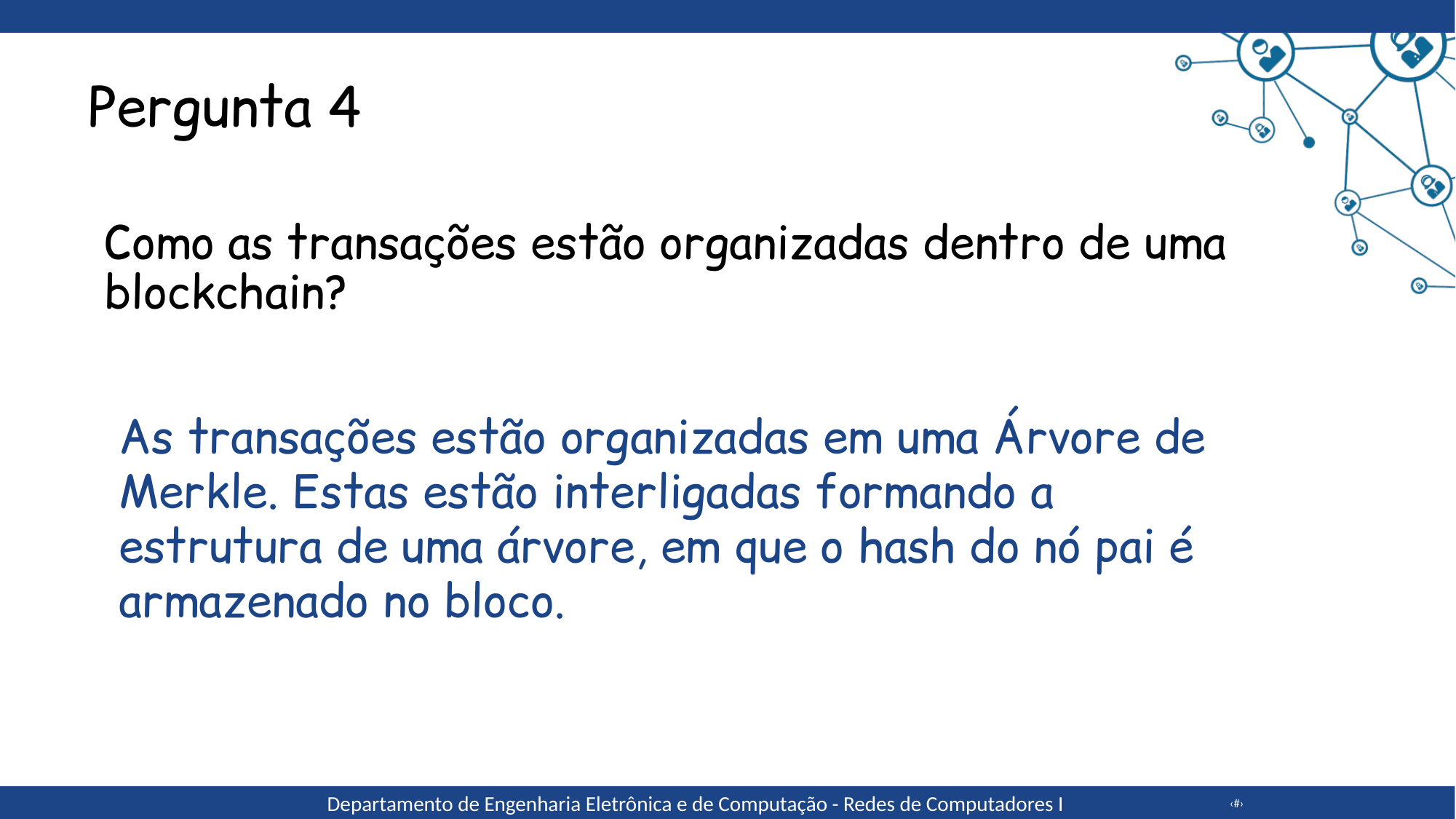

Pergunta 4
Como as transações estão organizadas dentro de uma blockchain?

As transações estão organizadas em uma Árvore de Merkle. Estas estão interligadas formando a estrutura de uma árvore, em que o hash do nó pai é armazenado no bloco.
‹#›